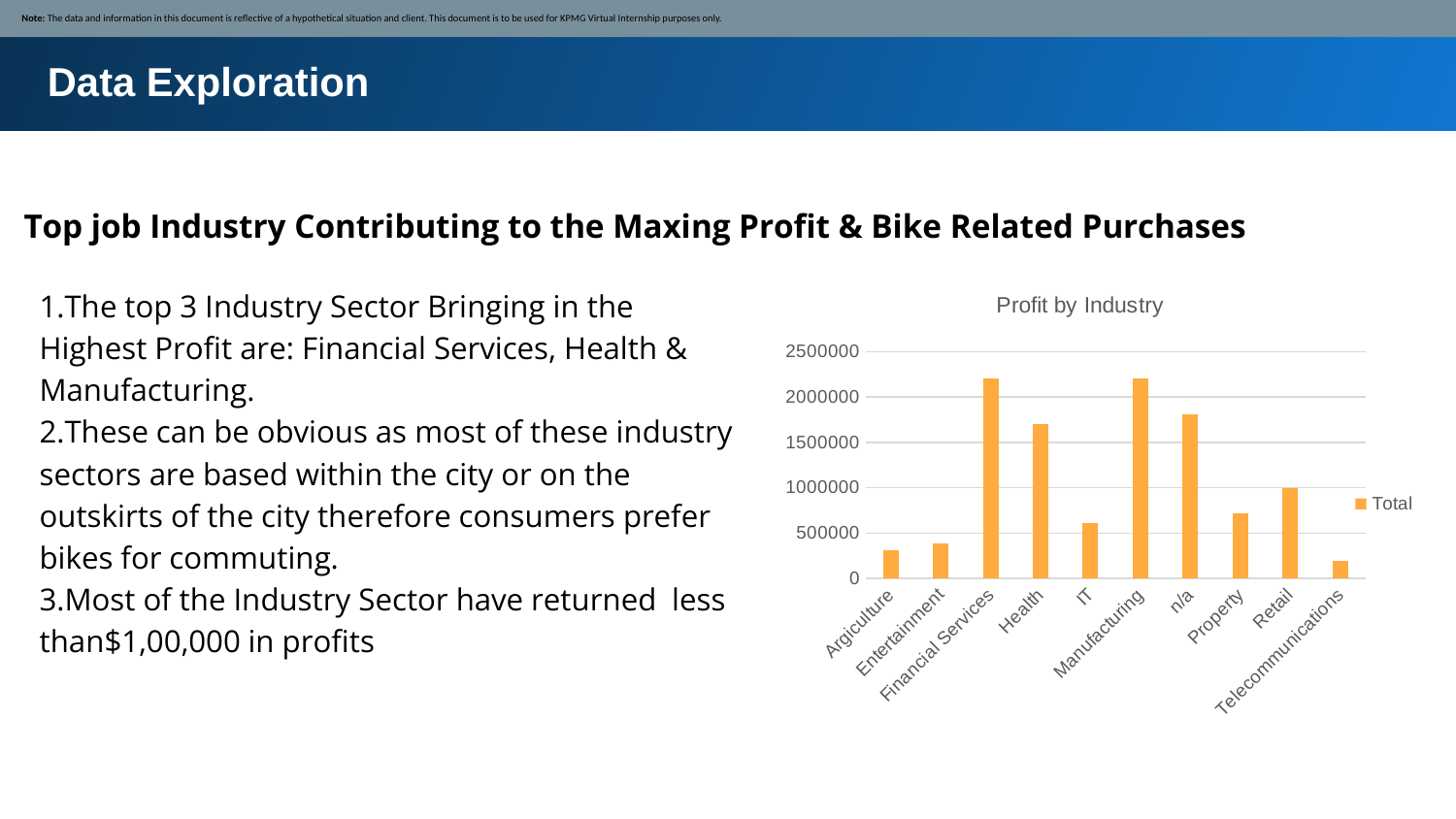

Note: The data and information in this document is reflective of a hypothetical situation and client. This document is to be used for KPMG Virtual Internship purposes only.
Data Exploration
Top job Industry Contributing to the Maxing Profit & Bike Related Purchases

### Chart: Profit by Industry

| Category | Total |
|---|---|
| Argiculture | 313802.95999999996 |
| Entertainment | 391105.47999999963 |
| Financial Services | 2204476.8700000057 |
| Health | 1696920.4500000083 |
| IT | 616062.4000000001 |
| Manufacturing | 2205217.1700000023 |
| n/a | 1807452.2849719028 |
| Property | 717451.3500000008 |
| Retail | 996943.1600000011 |
| Telecommunications | 189899.31999999986 |
1.The top 3 Industry Sector Bringing in the Highest Profit are: Financial Services, Health & Manufacturing.
2.These can be obvious as most of these industry sectors are based within the city or on the outskirts of the city therefore consumers prefer bikes for commuting.
3.Most of the Industry Sector have returned  less than$1,00,000 in profits